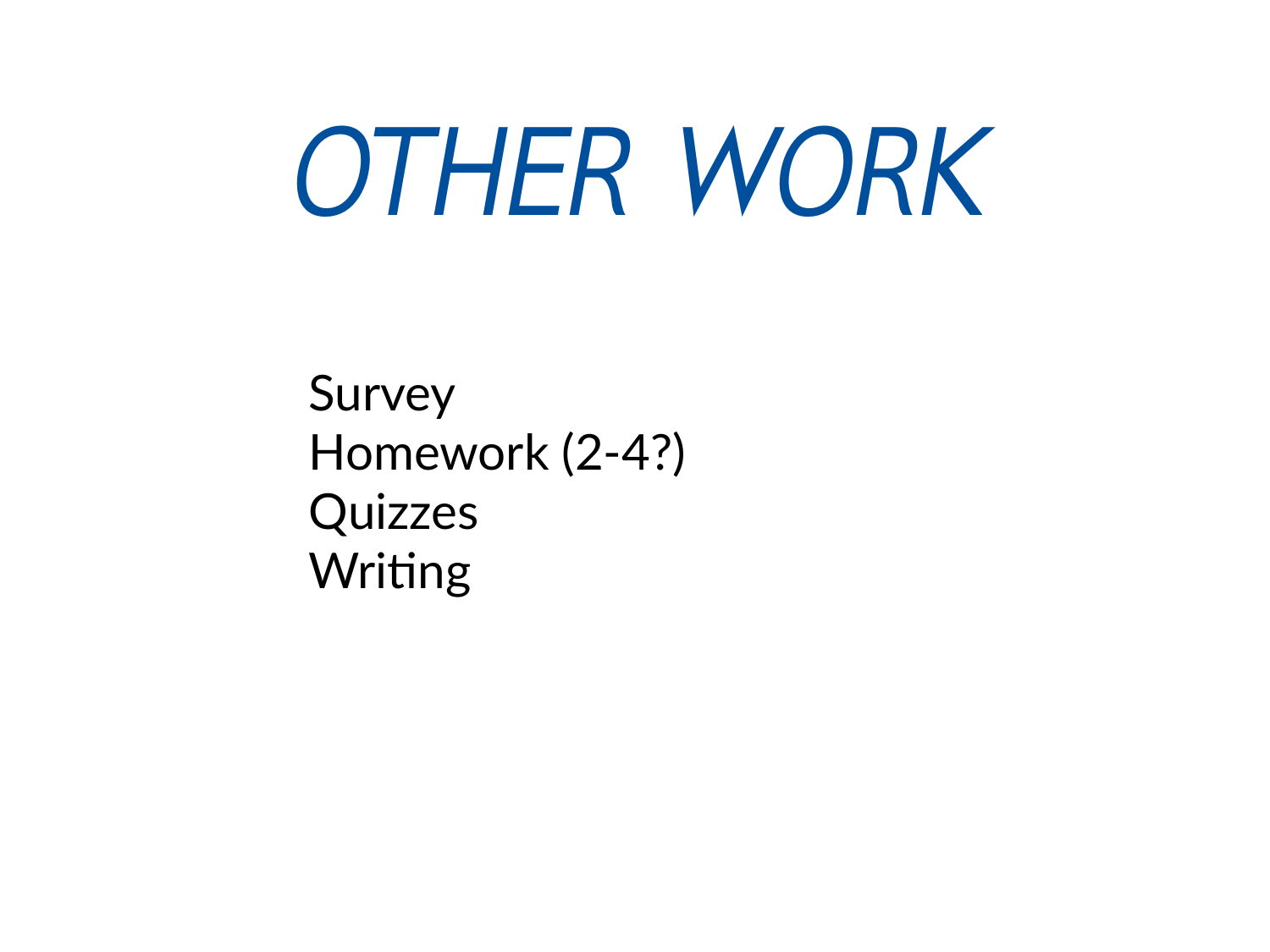

OTHER WORK

Survey
Homework (2-4?)
Quizzes
Writing